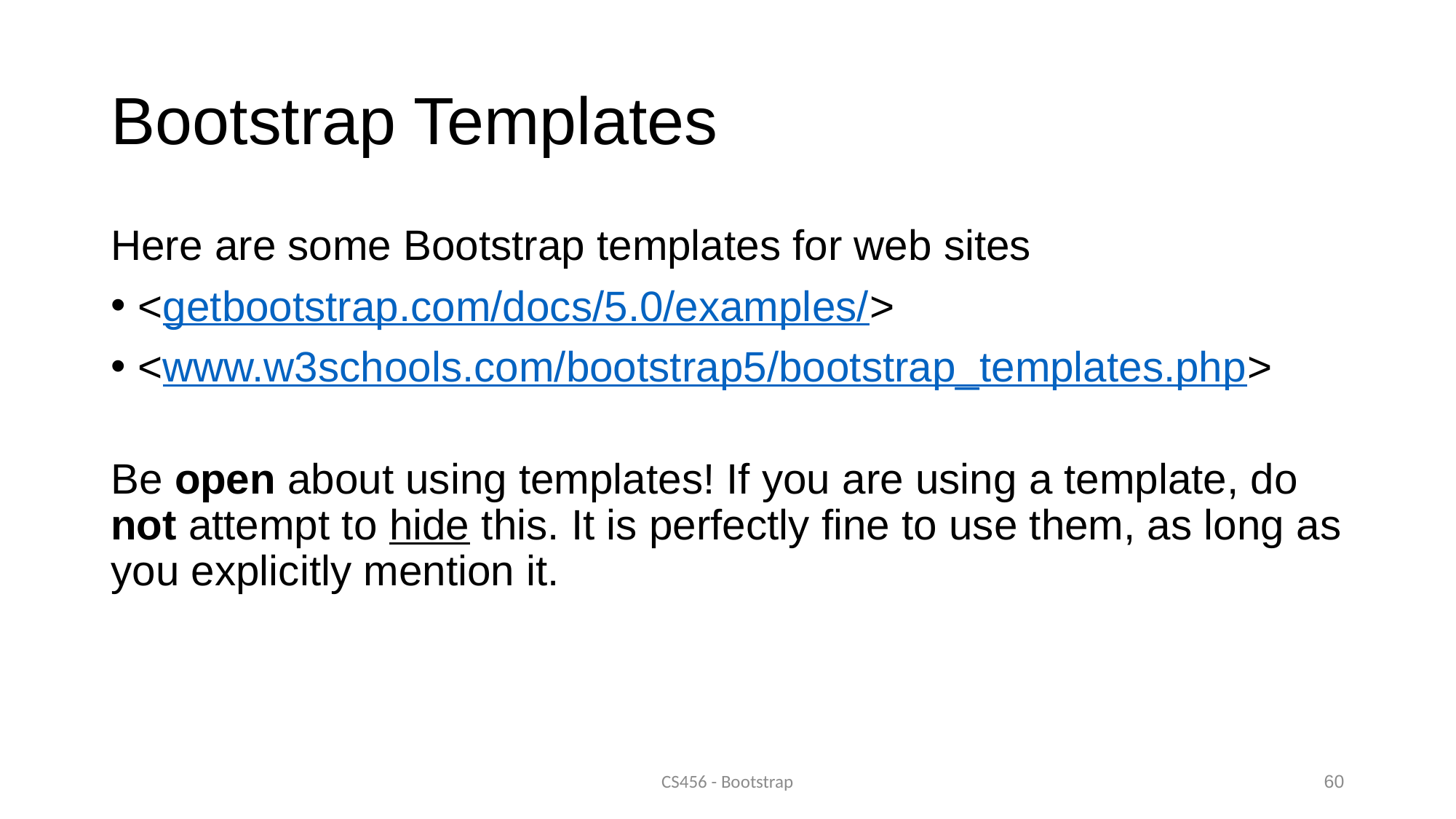

# Bootstrap Templates
Here are some Bootstrap templates for web sites
<getbootstrap.com/docs/5.0/examples/>
<www.w3schools.com/bootstrap5/bootstrap_templates.php>

Be open about using templates! If you are using a template, do not attempt to hide this. It is perfectly fine to use them, as long as you explicitly mention it.
CS456 - Bootstrap
60